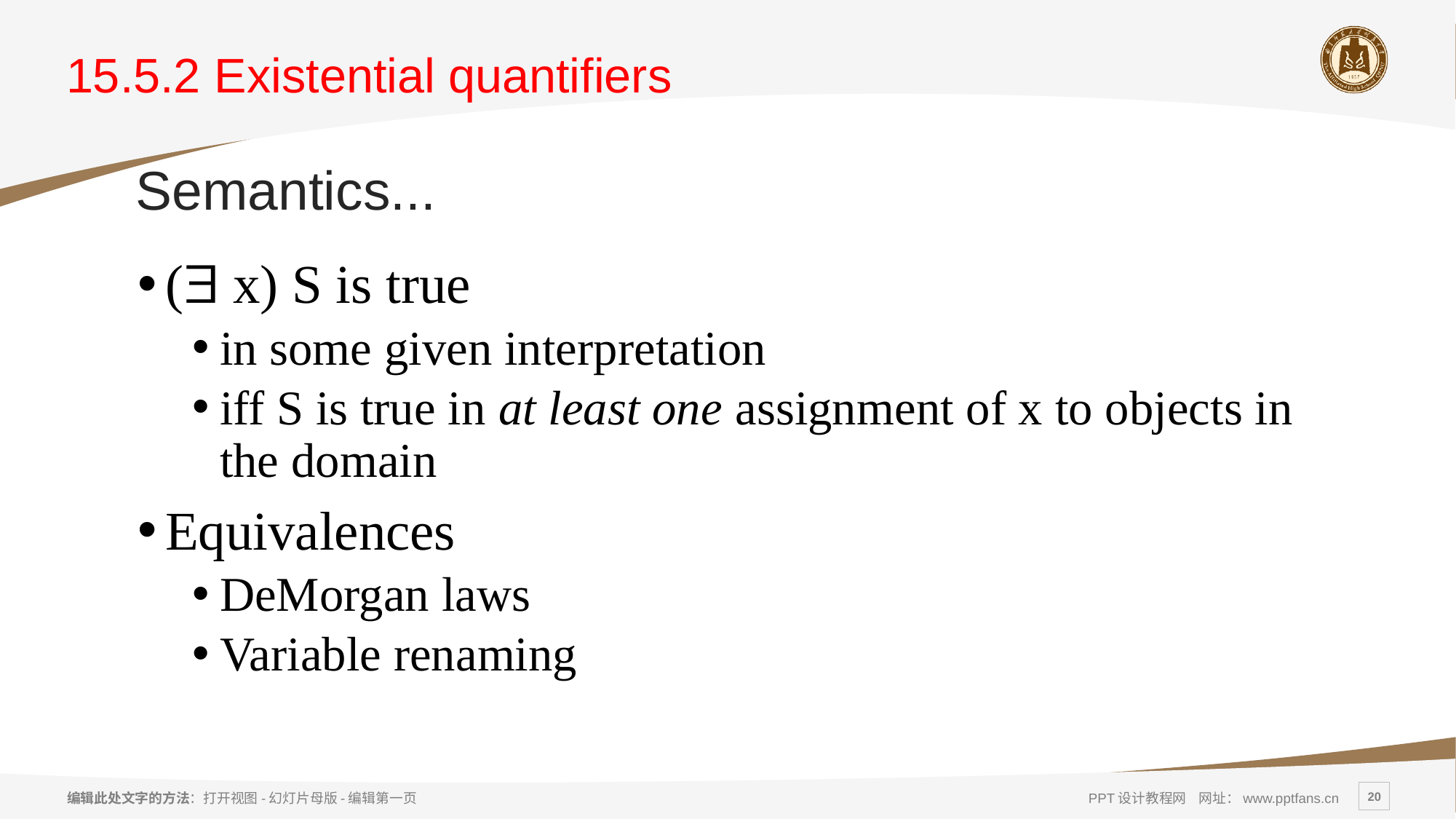

# 15.5.2 Existential quantifiers
Semantics...
(∃ x) S is true
in some given interpretation
iff S is true in at least one assignment of x to objects in the domain
Equivalences
DeMorgan laws
Variable renaming